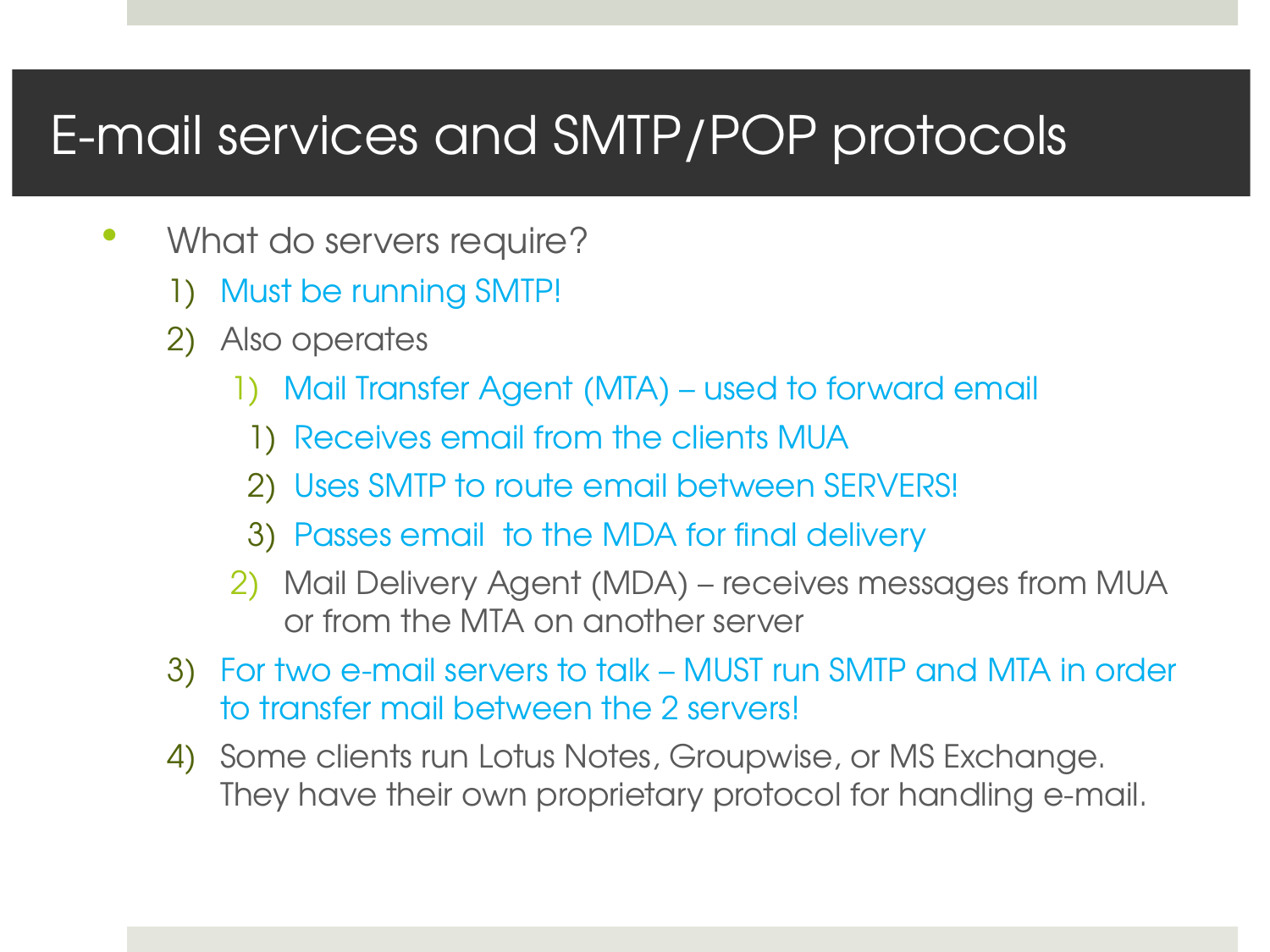

# E-mail services and SMTP/POP protocols
What do servers require?
Must be running SMTP!
Also operates
Mail Transfer Agent (MTA) – used to forward email
Receives email from the clients MUA
Uses SMTP to route email between SERVERS!
Passes email  to the MDA for final delivery
Mail Delivery Agent (MDA) – receives messages from MUA or from the MTA on another server
For two e-mail servers to talk – MUST run SMTP and MTA in order to transfer mail between the 2 servers!
Some clients run Lotus Notes, Groupwise, or MS Exchange.  They have their own proprietary protocol for handling e-mail.